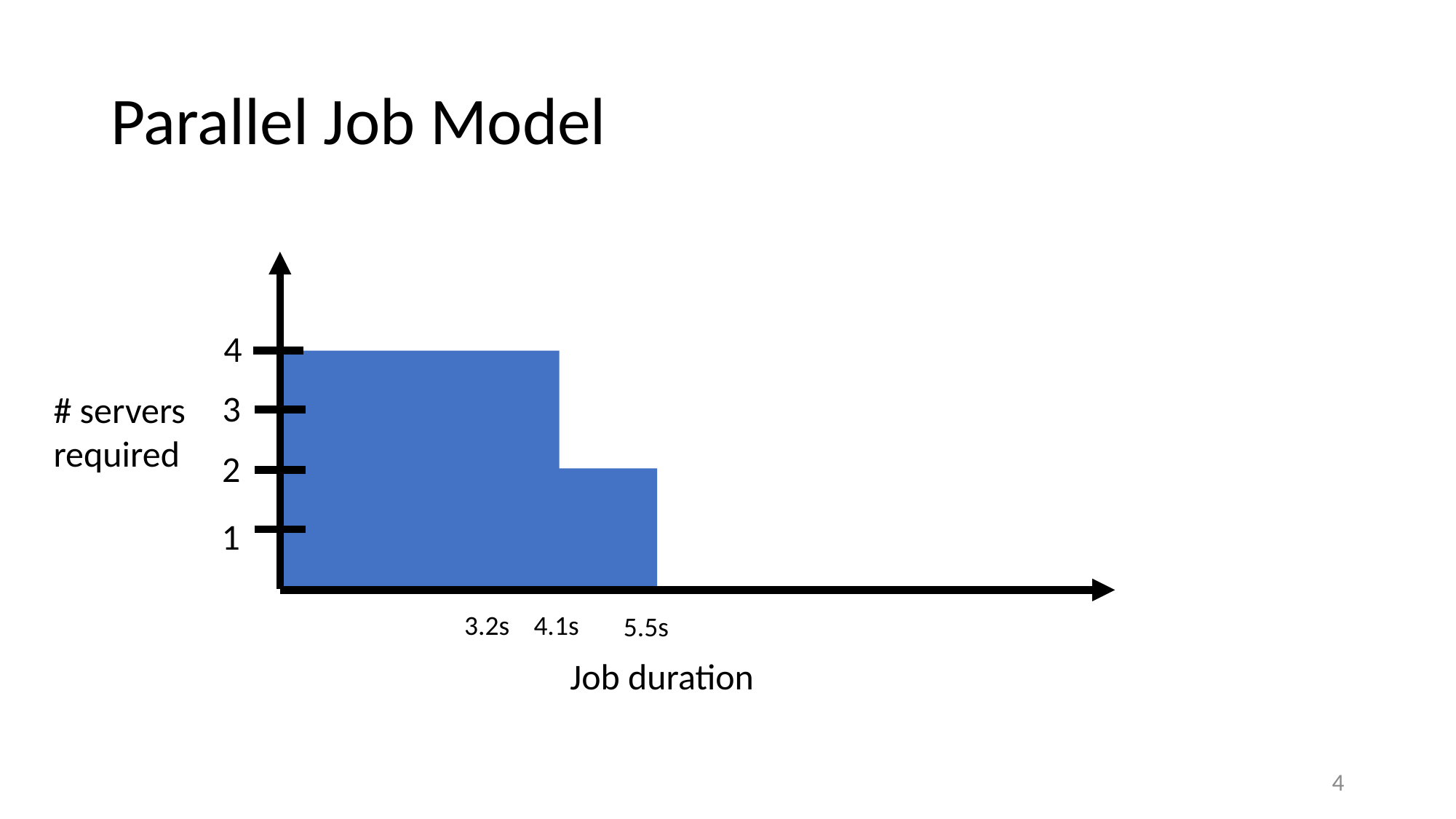

# Parallel Job Model
# servers required
4
3
2
1

4.1s

5.5s

3.2s
Job duration
4